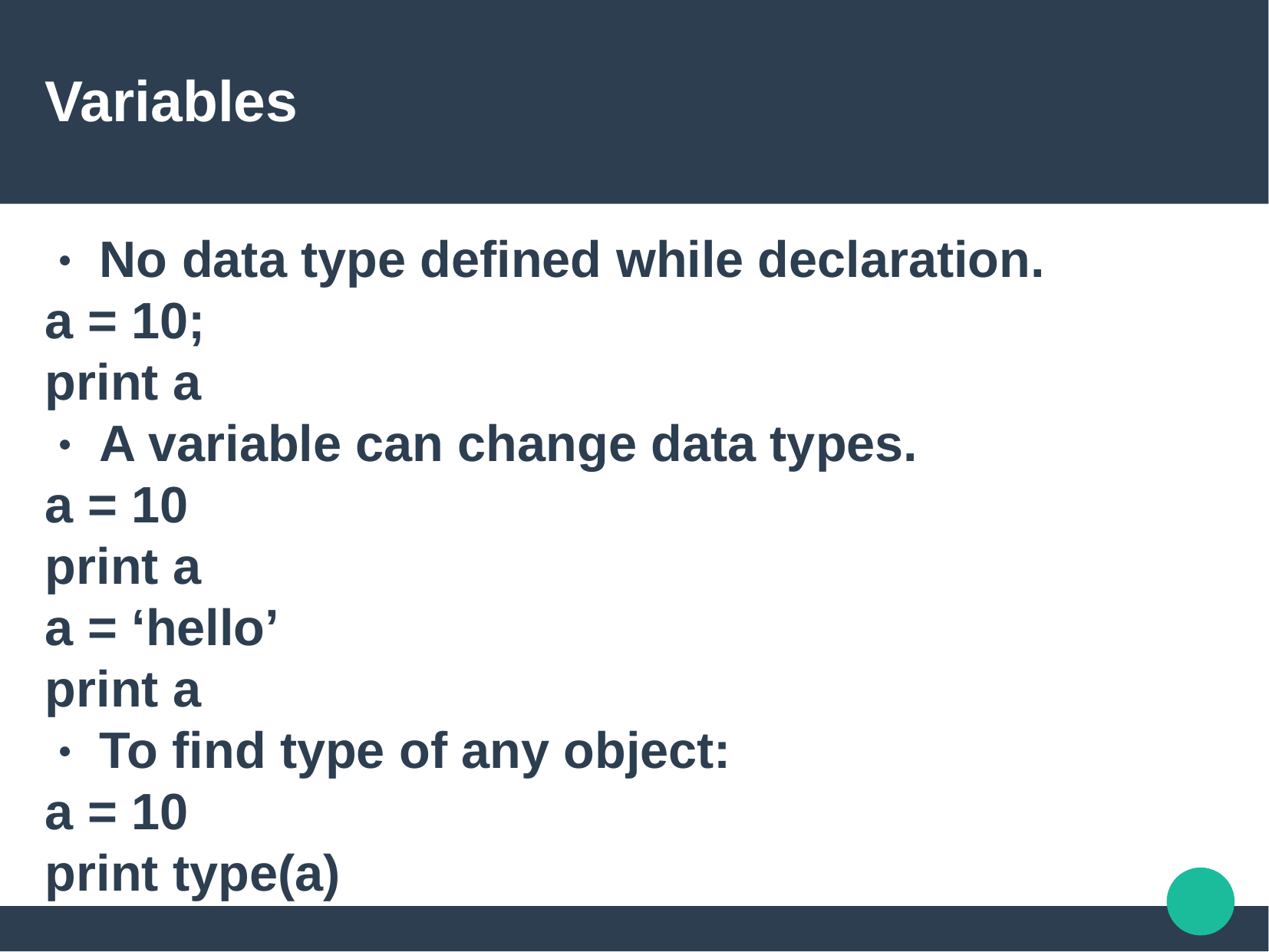

Variables
No data type defined while declaration.
a = 10;
print a
A variable can change data types.
a = 10
print a
a = ‘hello’
print a
To find type of any object:
a = 10
print type(a)